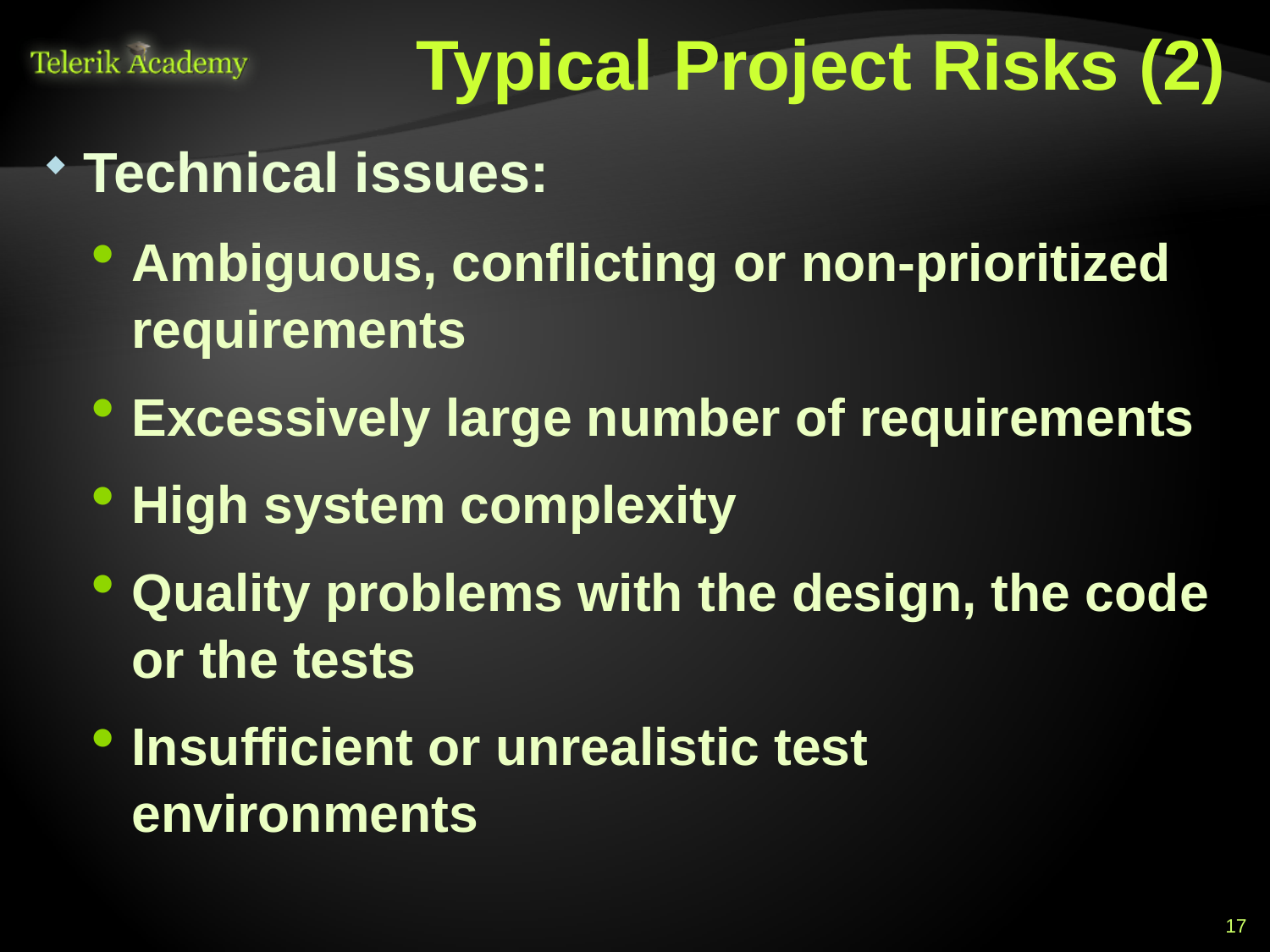

# Typical Project Risks (2)
Technical issues:
Ambiguous, conflicting or non-prioritized requirements
Excessively large number of requirements
High system complexity
Quality problems with the design, the code or the tests
Insufficient or unrealistic test environments
17